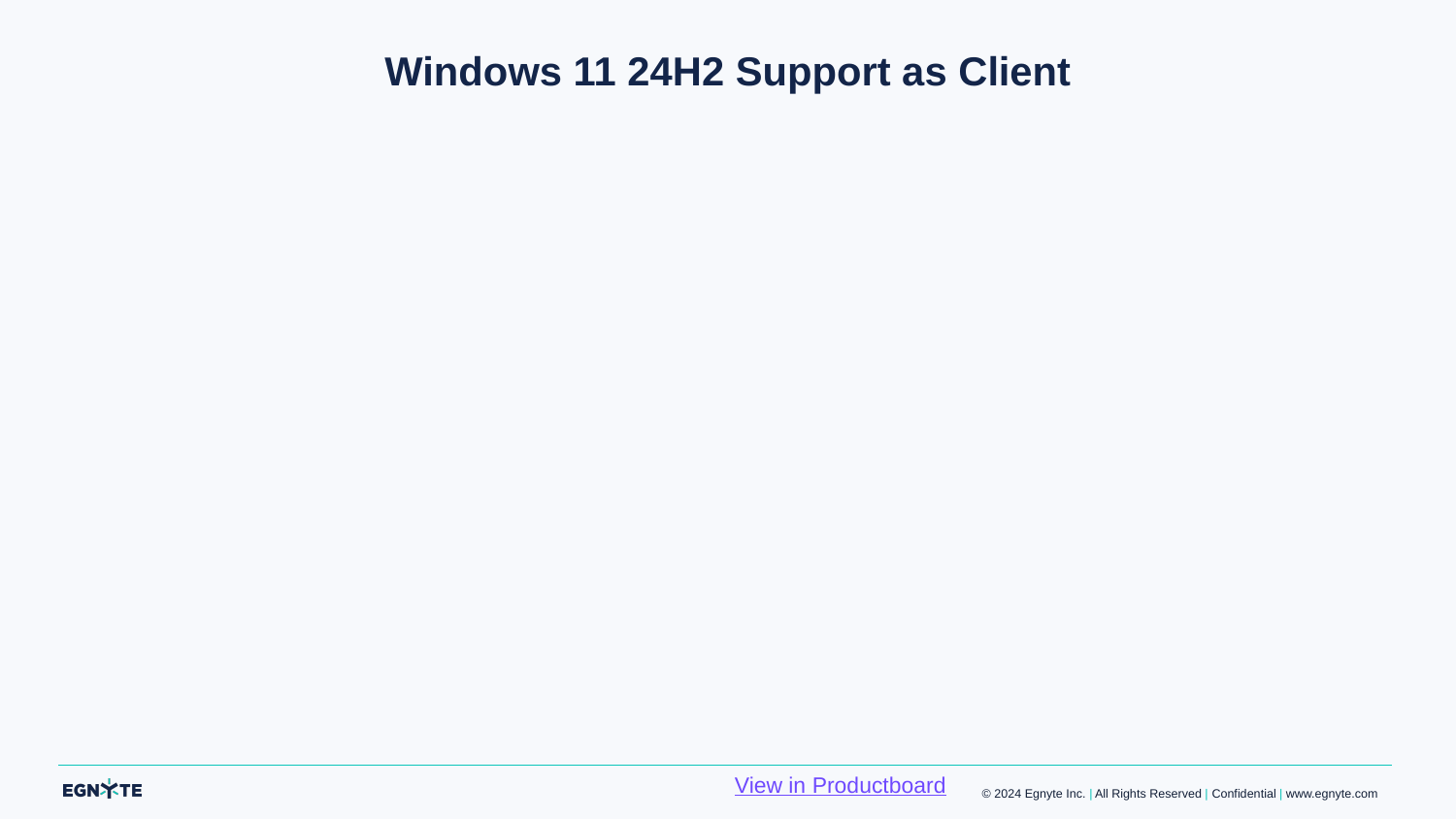

# Windows 11 24H2 Support as Client

View in Productboard